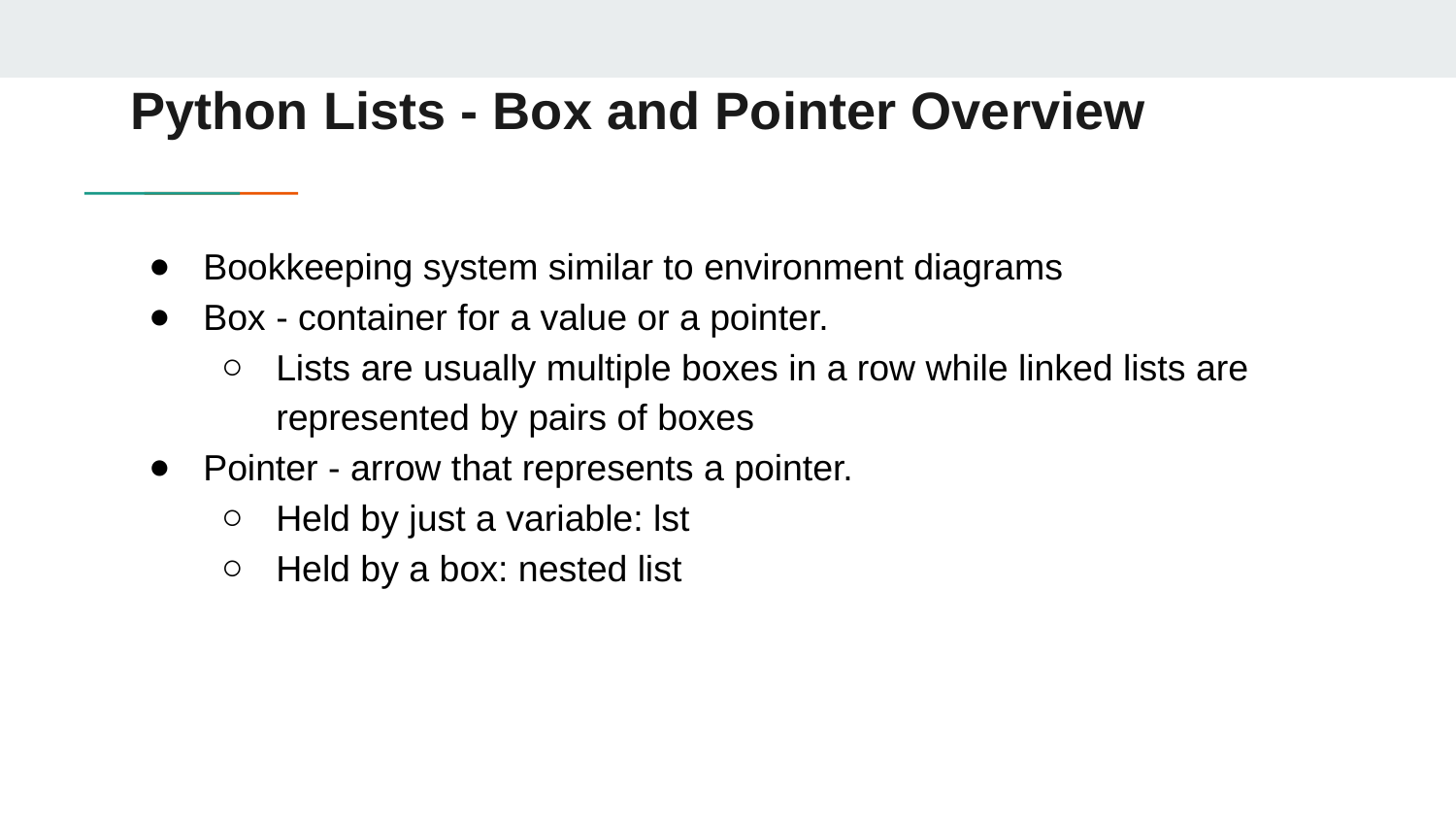

# Python Lists - Box and Pointer Overview
Bookkeeping system similar to environment diagrams
Box - container for a value or a pointer.
Lists are usually multiple boxes in a row while linked lists are represented by pairs of boxes
Pointer - arrow that represents a pointer.
Held by just a variable: lst
Held by a box: nested list